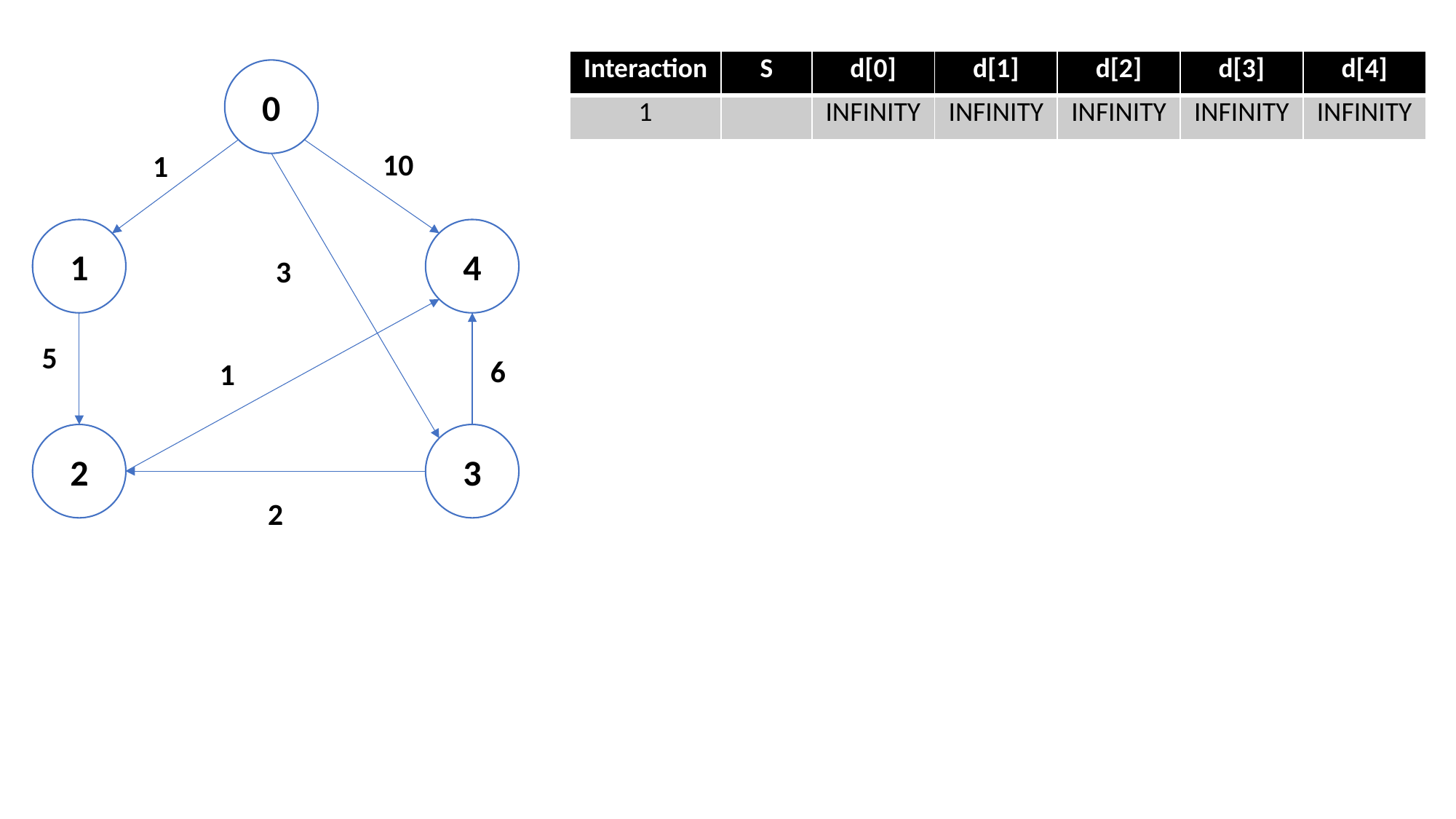

| Interaction | S | d[0] | d[1] | d[2] | d[3] | d[4] |
| --- | --- | --- | --- | --- | --- | --- |
| 1 |  | INFINITY | INFINITY | INFINITY | INFINITY | INFINITY |
0
10
1
1
4
3
5
6
1
2
3
2